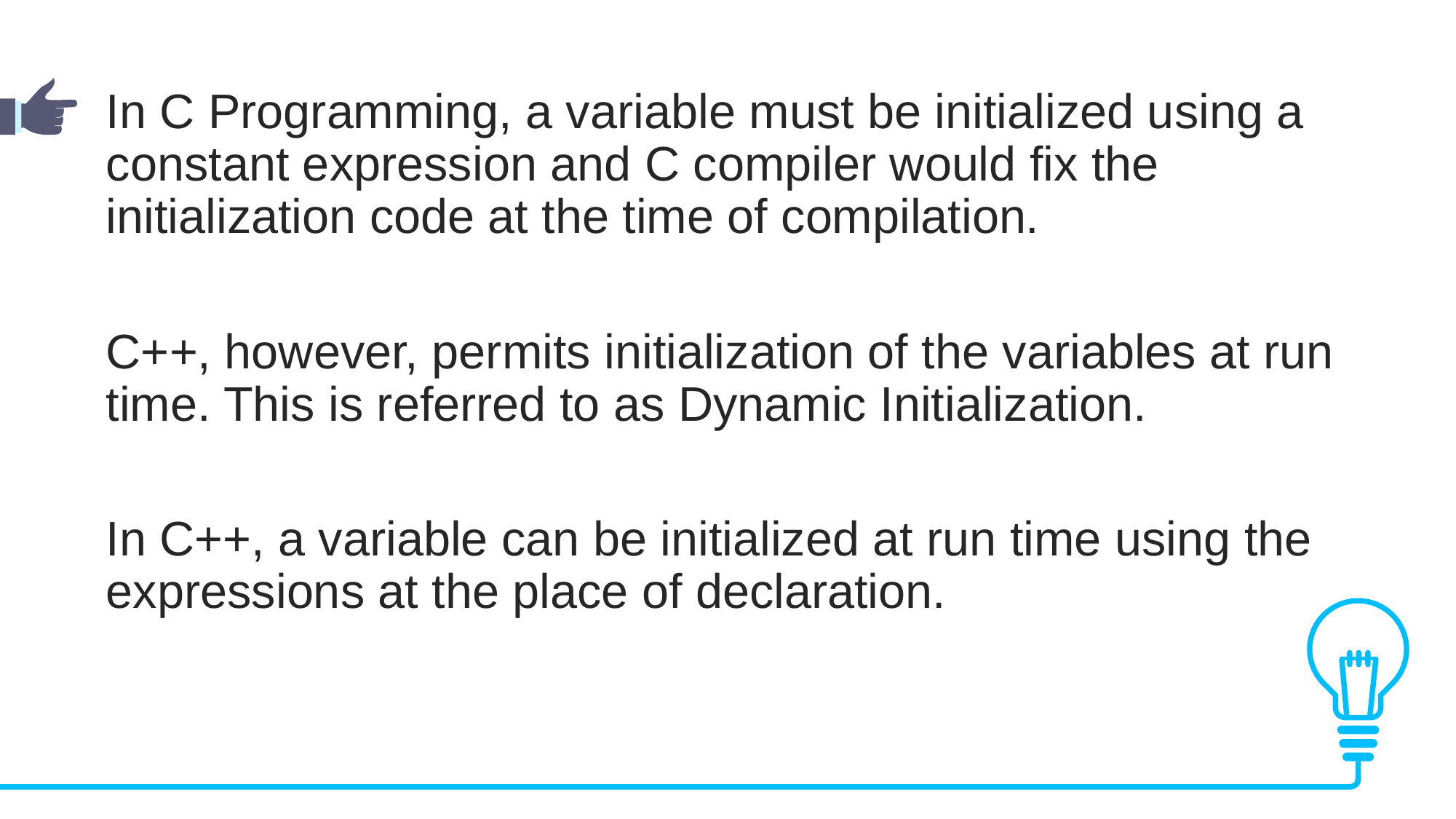

In C Programming, a variable must be initialized using a constant expression and C compiler would fix the initialization code at the time of compilation.

C++, however, permits initialization of the variables at run time. This is referred to as Dynamic Initialization.

In C++, a variable can be initialized at run time using the expressions at the place of declaration.